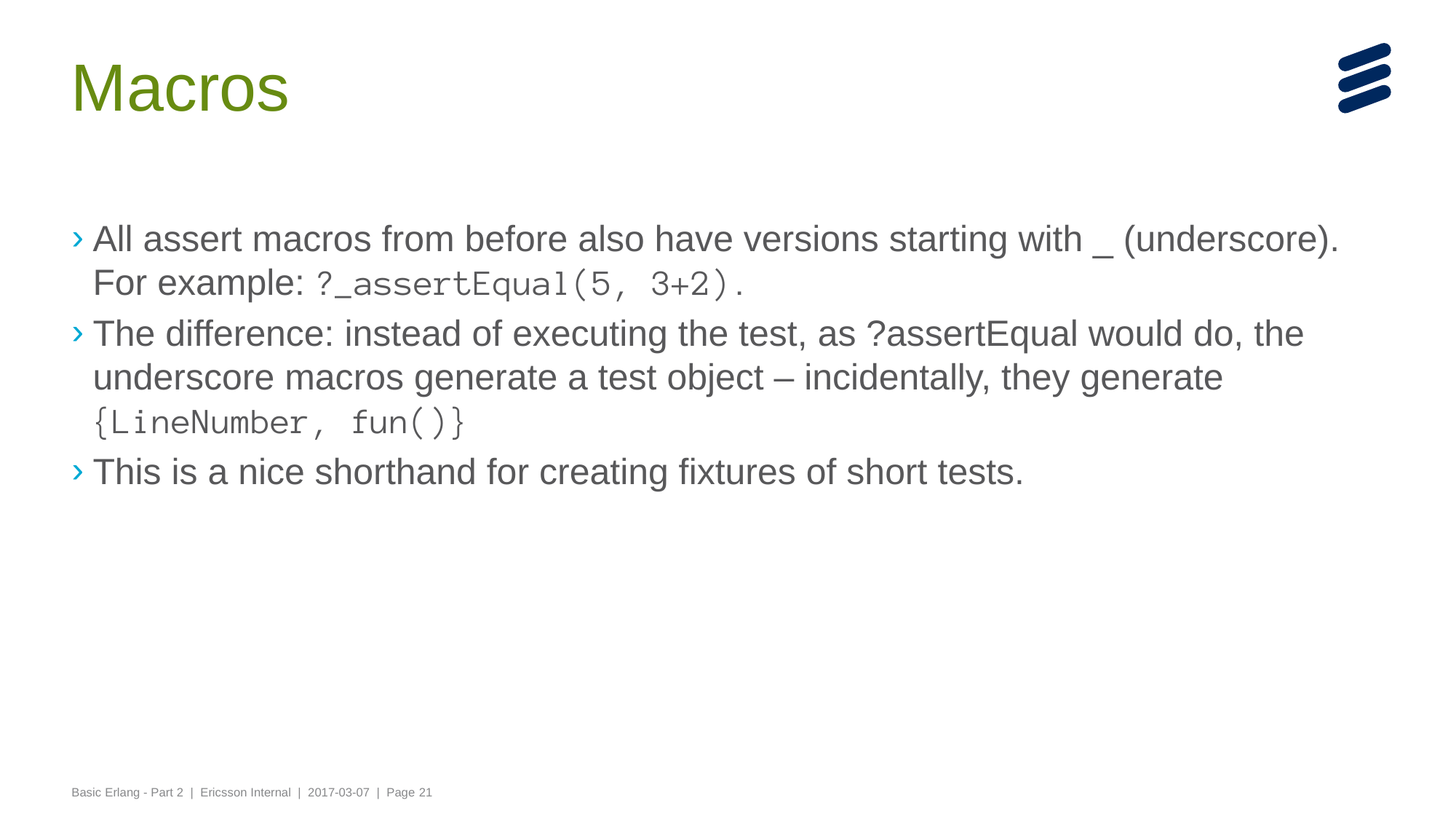

# Macros
All assert macros from before also have versions starting with _ (underscore).
For example: ?_assertEqual(5, 3+2).
The difference: instead of executing the test, as ?assertEqual would do, the underscore macros generate a test object – incidentally, they generate {LineNumber, fun()}
This is a nice shorthand for creating fixtures of short tests.